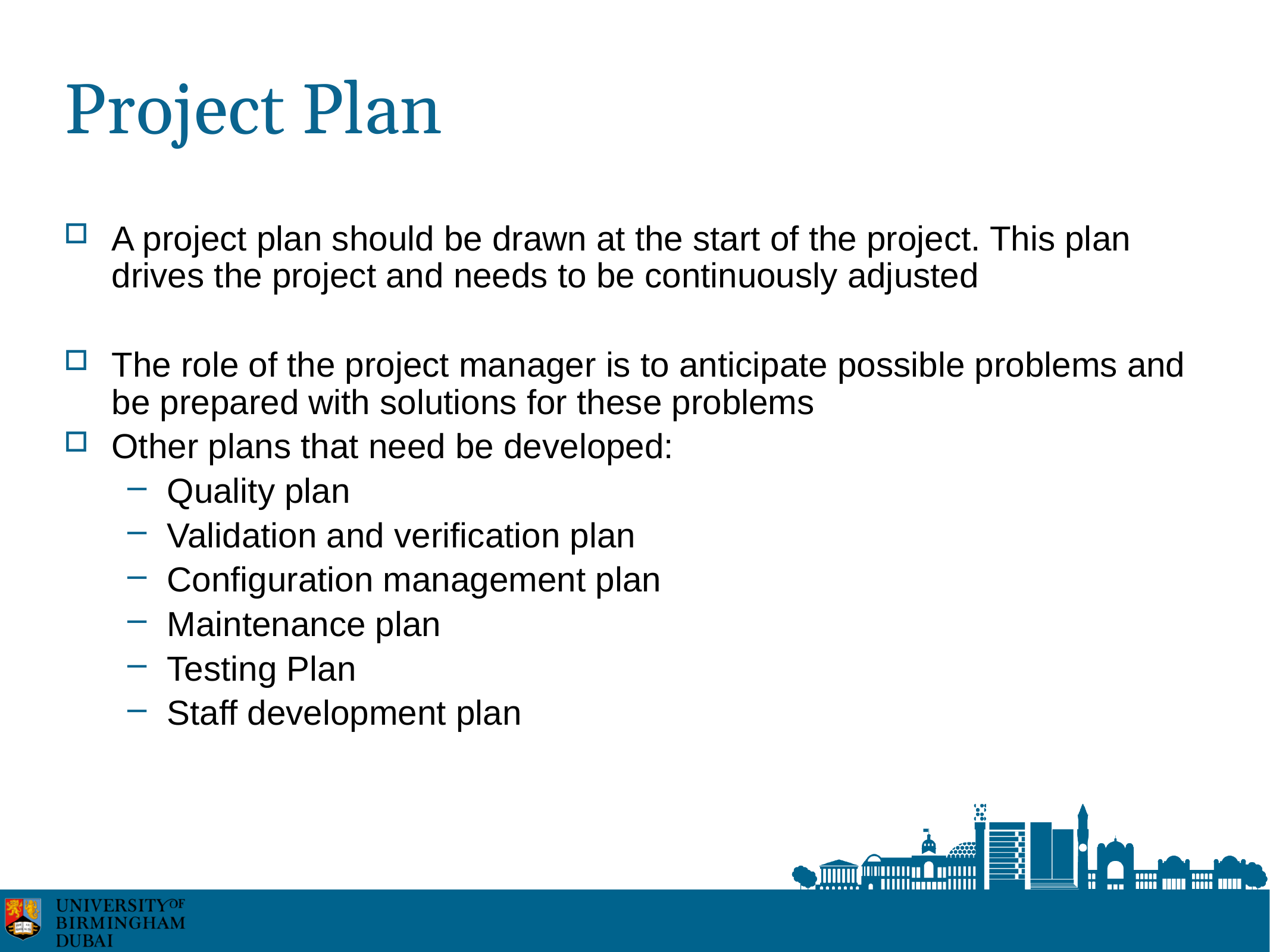

# Project Plan
A project plan should be drawn at the start of the project. This plan drives the project and needs to be continuously adjusted

The role of the project manager is to anticipate possible problems and be prepared with solutions for these problems
Other plans that need be developed:
Quality plan
Validation and verification plan
Configuration management plan
Maintenance plan
Testing Plan
Staff development plan